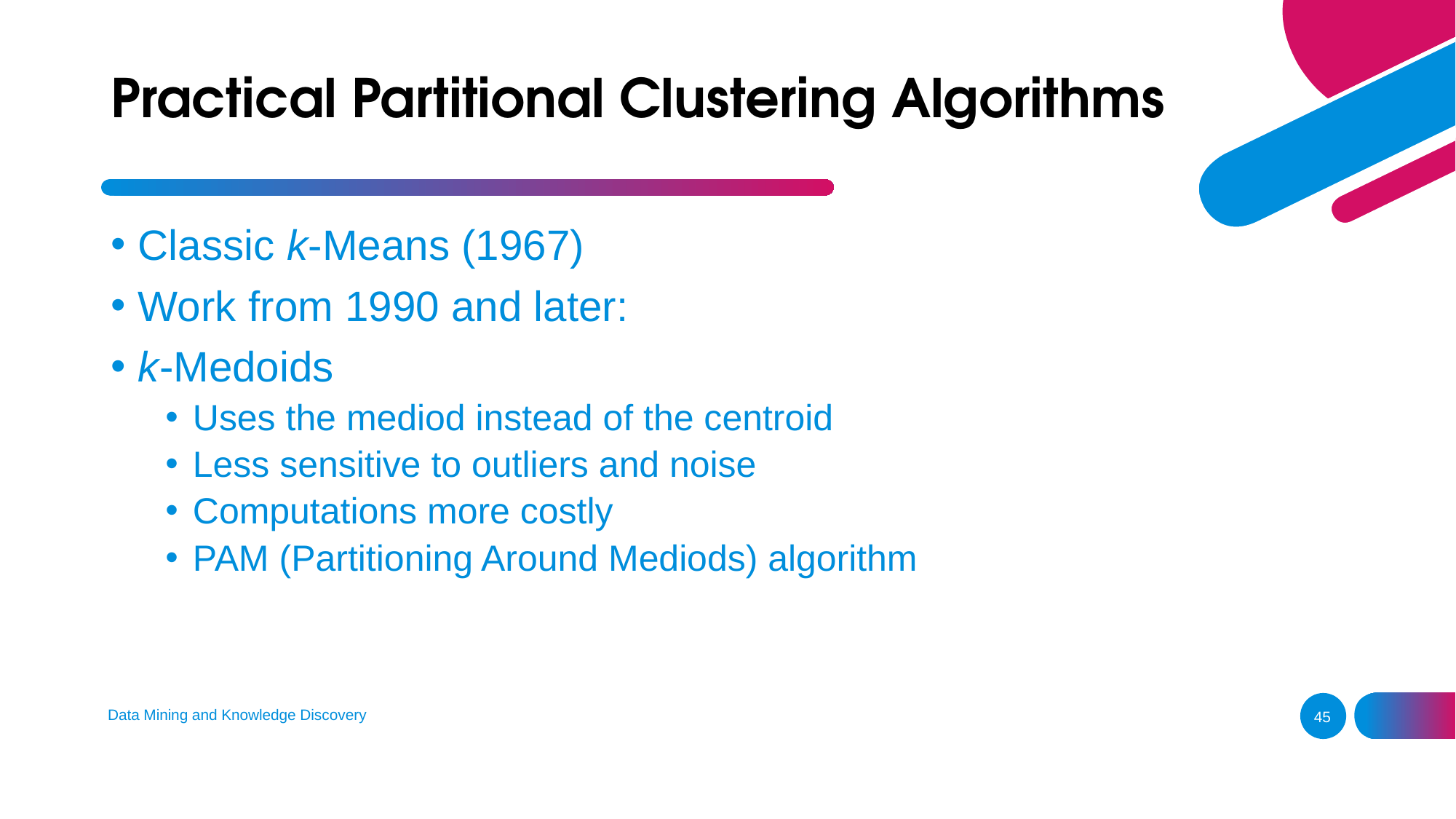

# Practical Partitional Clustering Algorithms
Classic k-Means (1967)
Work from 1990 and later:
k-Medoids
Uses the mediod instead of the centroid
Less sensitive to outliers and noise
Computations more costly
PAM (Partitioning Around Mediods) algorithm
Data Mining and Knowledge Discovery
45